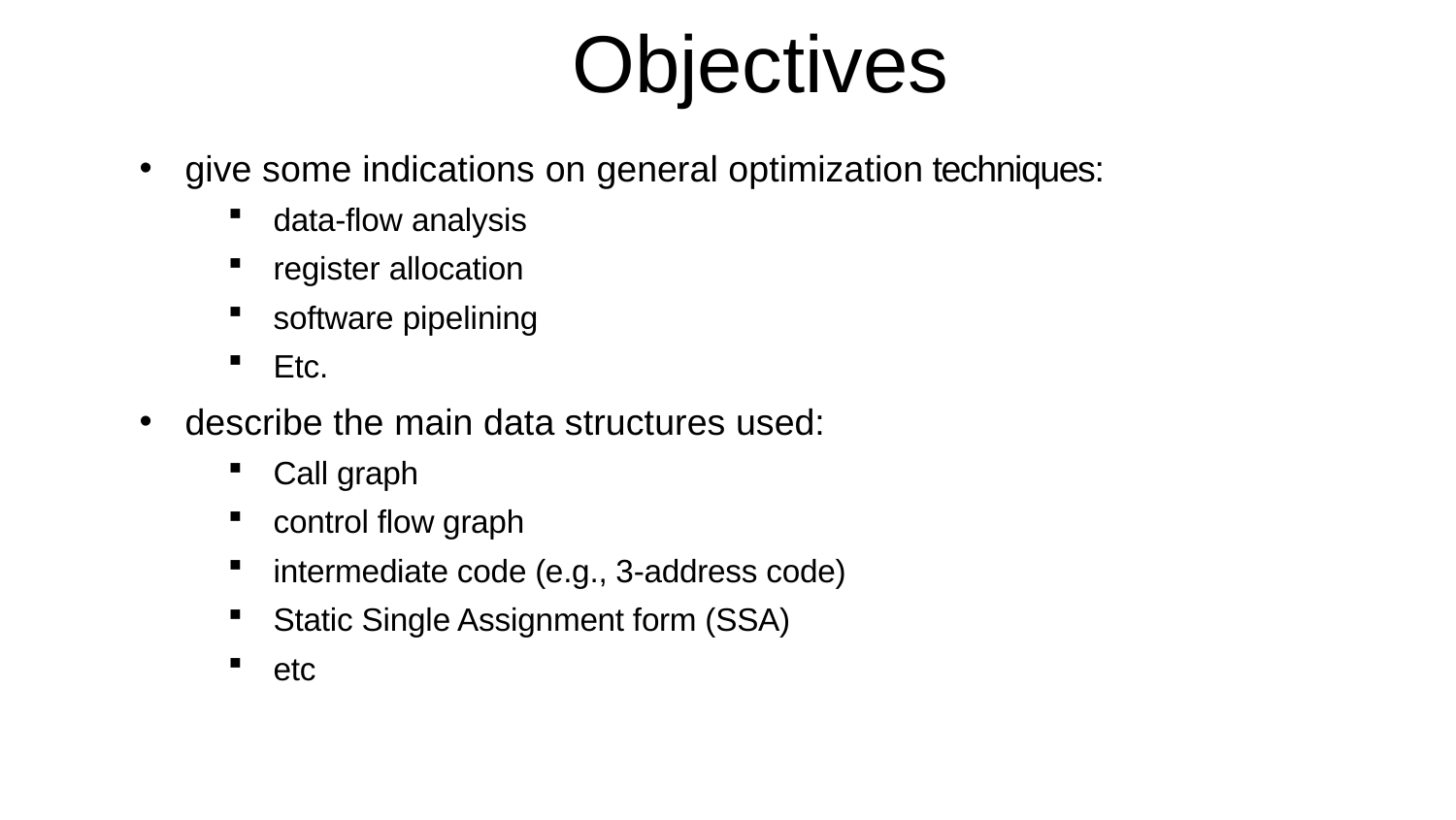

# Objectives
give some indications on general optimization techniques:
data-flow analysis
register allocation
software pipelining
Etc.
describe the main data structures used:
Call graph
control flow graph
intermediate code (e.g., 3-address code)
Static Single Assignment form (SSA)
etc